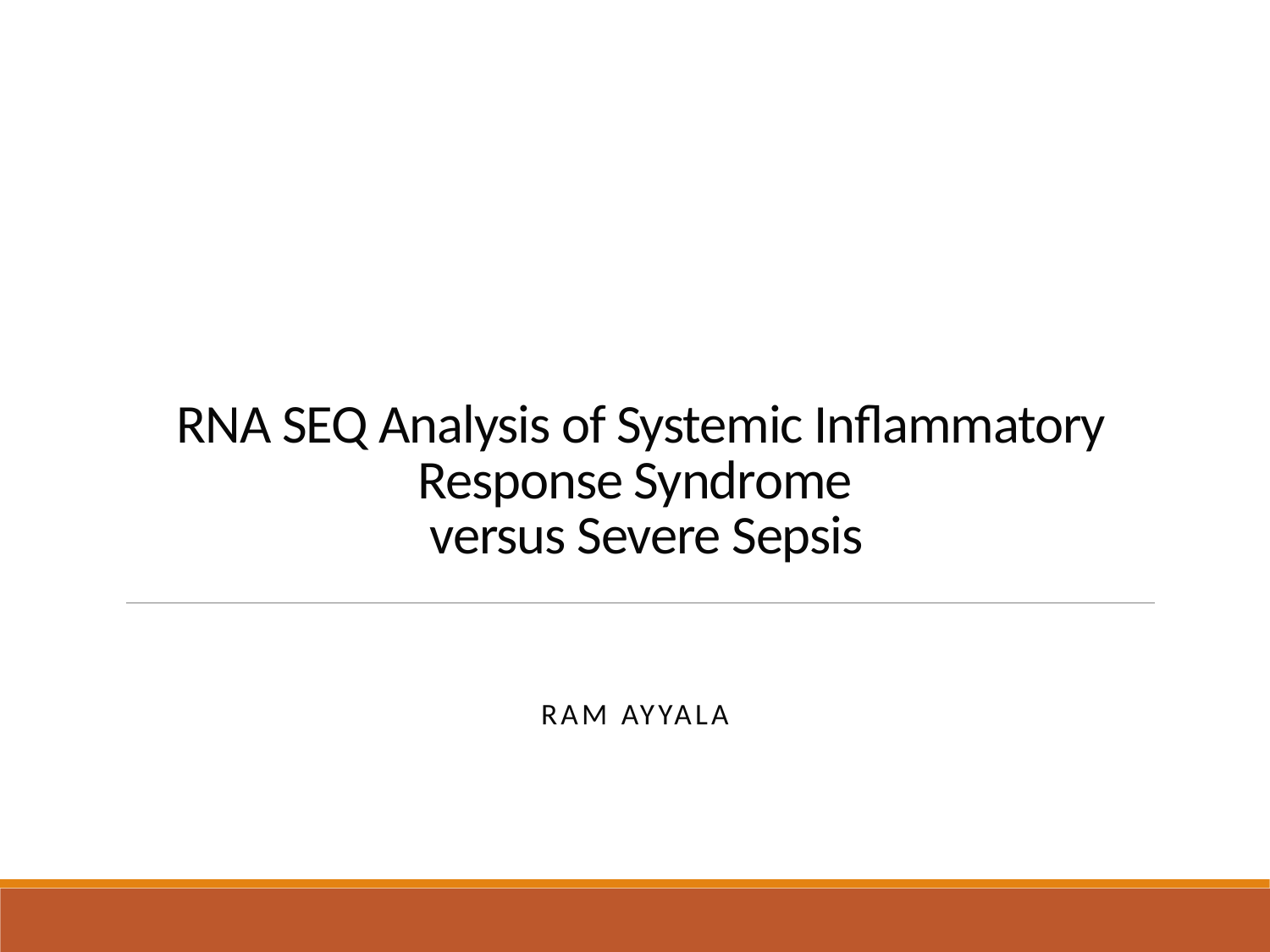

# RNA SEQ Analysis of Systemic Inflammatory Response Syndrome versus Severe Sepsis
Ram Ayyala
11/29/2021